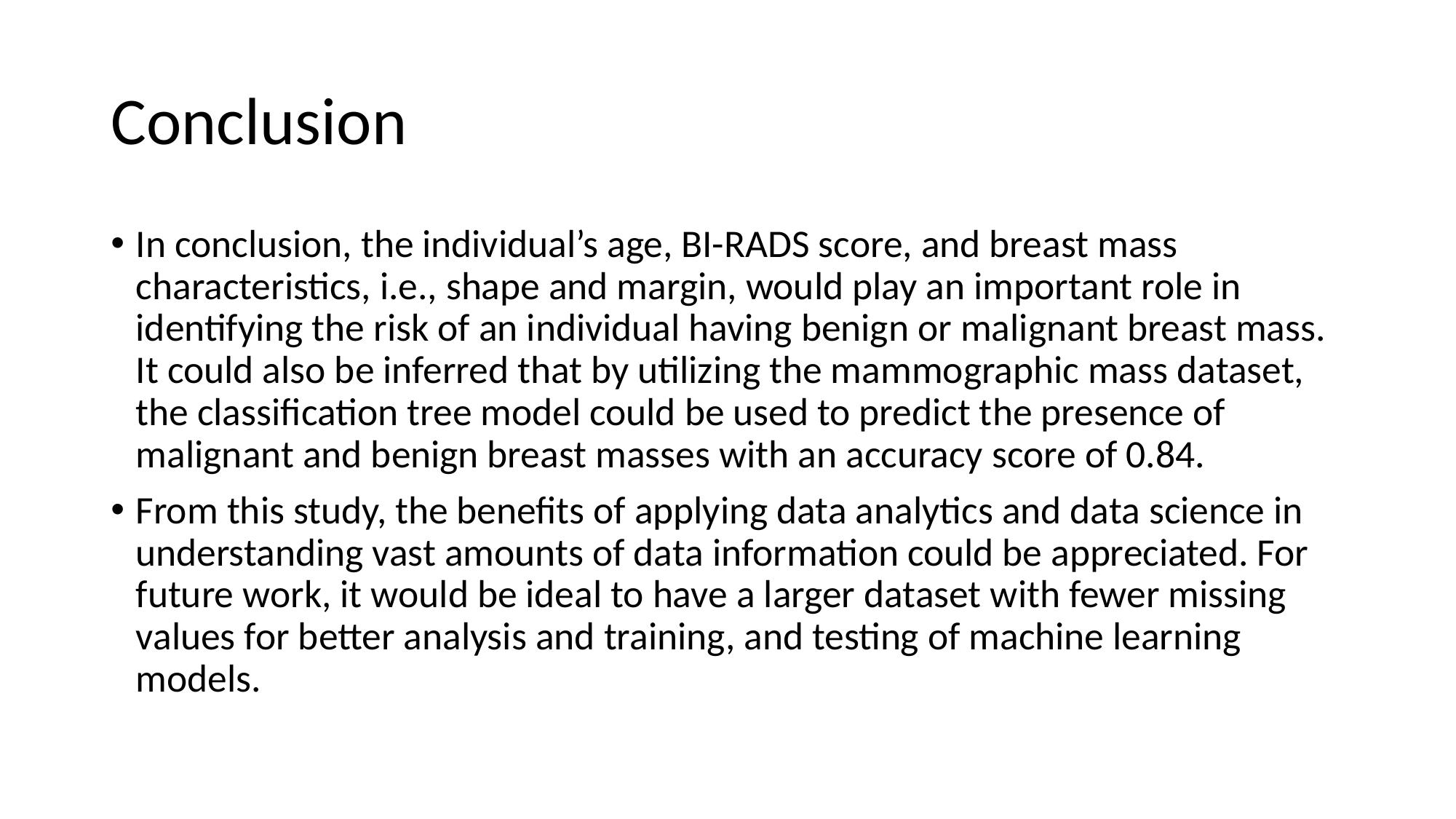

# Conclusion
In conclusion, the individual’s age, BI-RADS score, and breast mass characteristics, i.e., shape and margin, would play an important role in identifying the risk of an individual having benign or malignant breast mass. It could also be inferred that by utilizing the mammographic mass dataset, the classification tree model could be used to predict the presence of malignant and benign breast masses with an accuracy score of 0.84.
From this study, the benefits of applying data analytics and data science in understanding vast amounts of data information could be appreciated. For future work, it would be ideal to have a larger dataset with fewer missing values for better analysis and training, and testing of machine learning models.